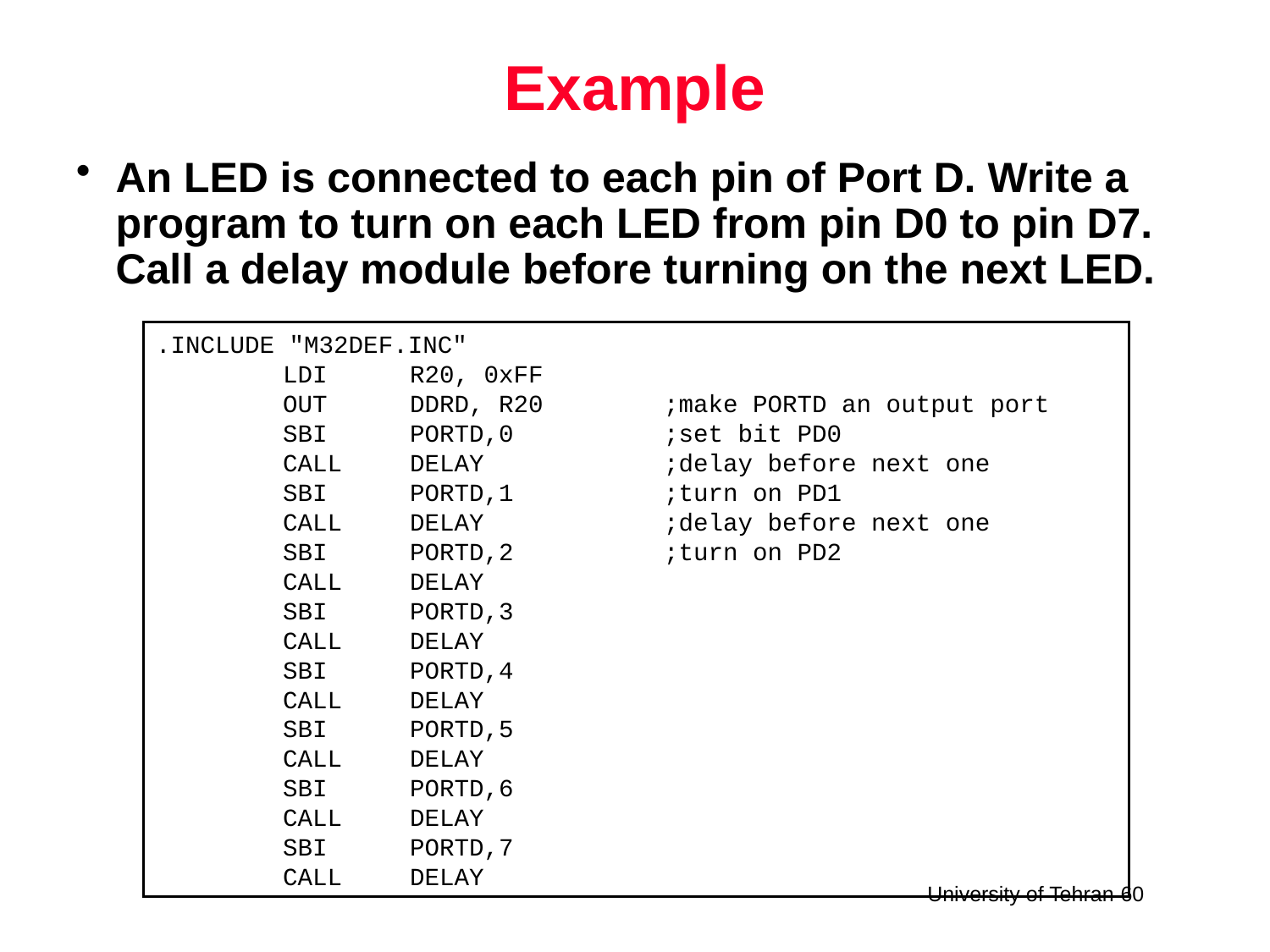

# Example
An LED is connected to each pin of Port D. Write a program to turn on each LED from pin D0 to pin D7. Call a delay module before turning on the next LED.

.INCLUDE "M32DEF.INC"
	LDI	R20, 0xFF
	OUT	DDRD, R20	;make PORTD an output port
	SBI	PORTD,0		;set bit PD0
	CALL	DELAY		;delay before next one
	SBI	PORTD,1		;turn on PD1
	CALL	DELAY		;delay before next one
	SBI	PORTD,2		;turn on PD2
	CALL	DELAY
	SBI	PORTD,3
	CALL	DELAY
	SBI	PORTD,4
	CALL	DELAY
	SBI	PORTD,5
	CALL	DELAY
	SBI	PORTD,6
	CALL	DELAY
	SBI	PORTD,7
	CALL	DELAY